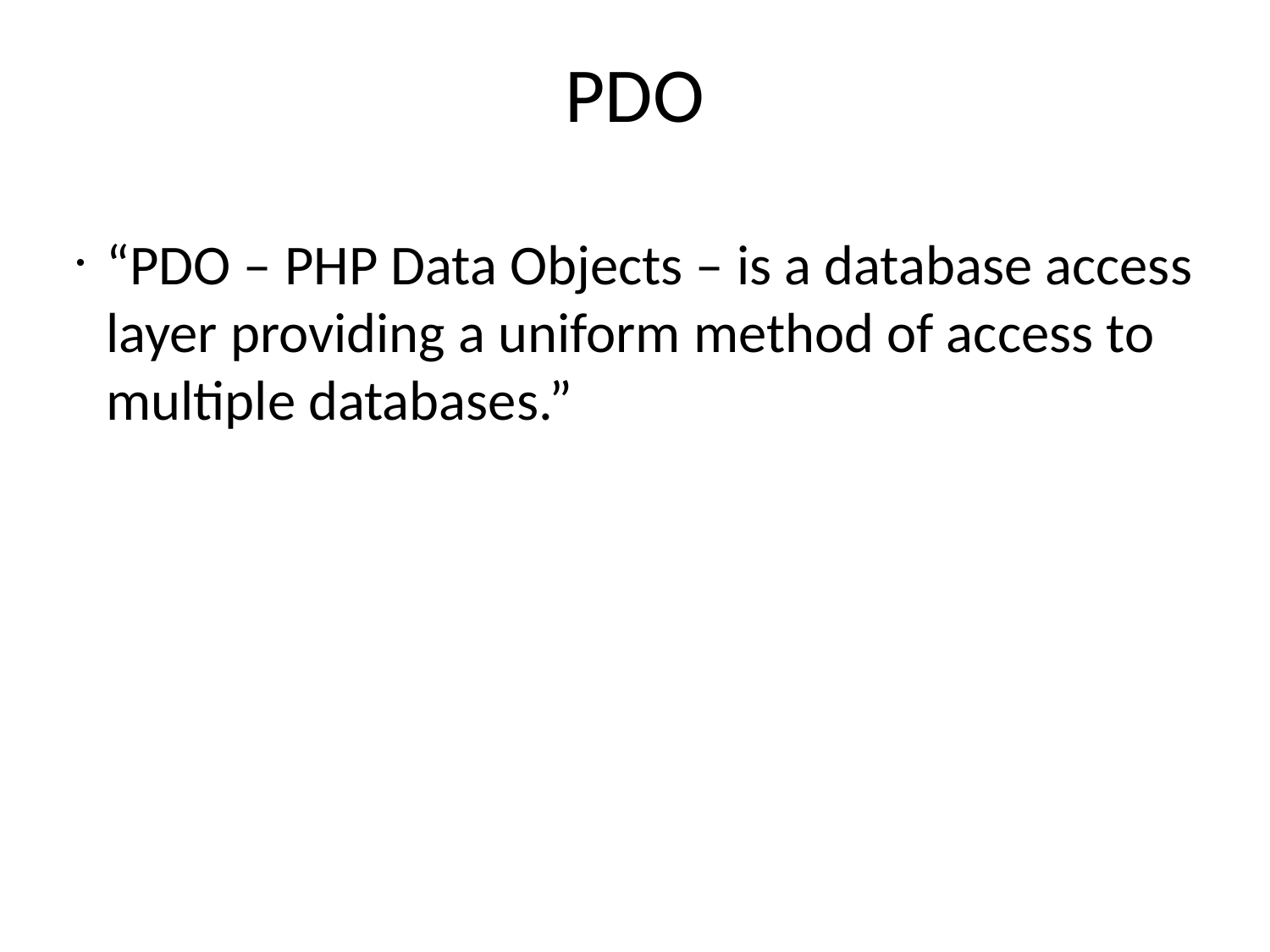

PDO
“PDO – PHP Data Objects – is a database access layer providing a uniform method of access to multiple databases.”